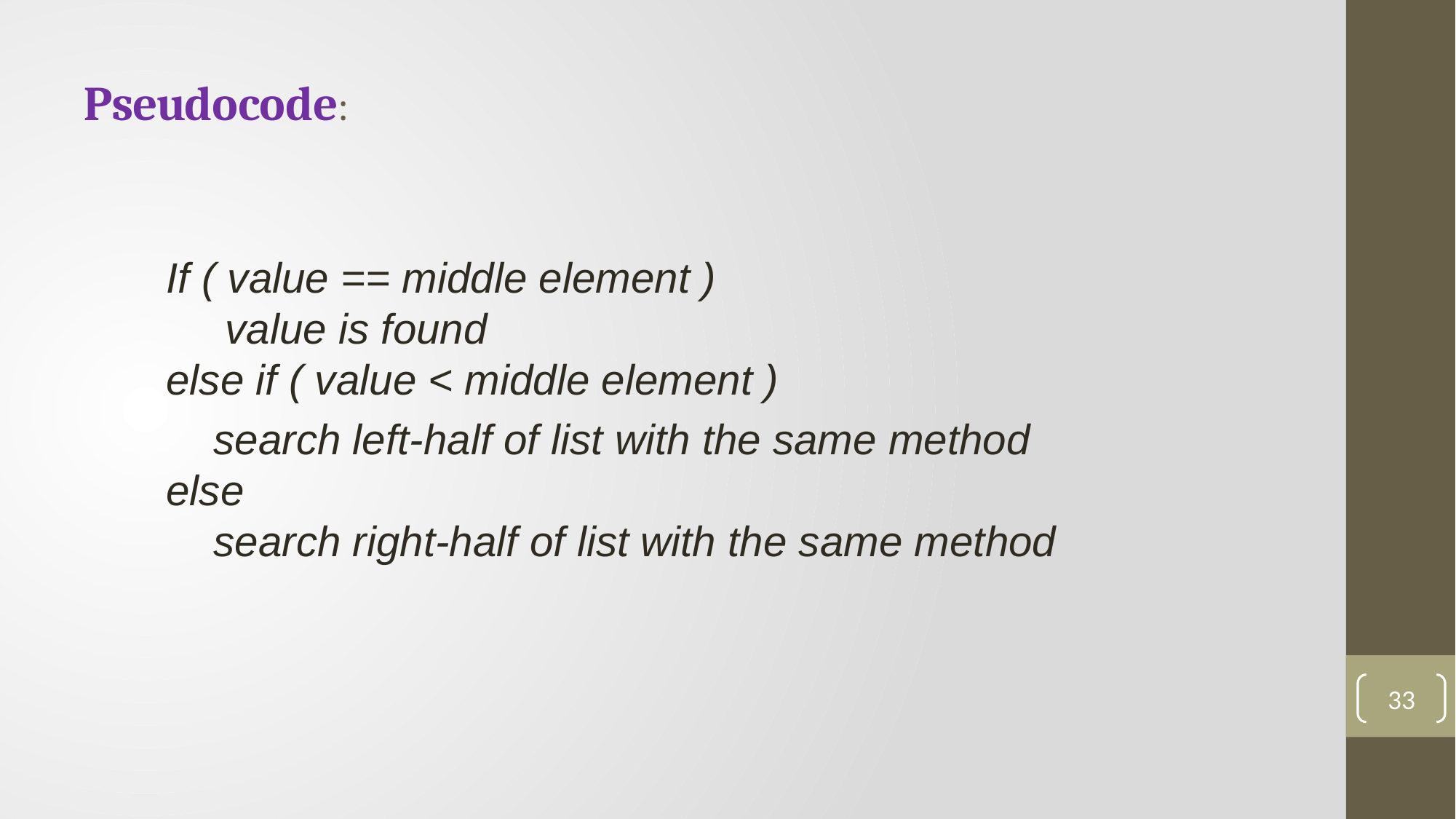

# Pseudocode:
If ( value == middle element )
     value is found
else if ( value < middle element )
    search left-half of list with the same method
else
    search right-half of list with the same method
33